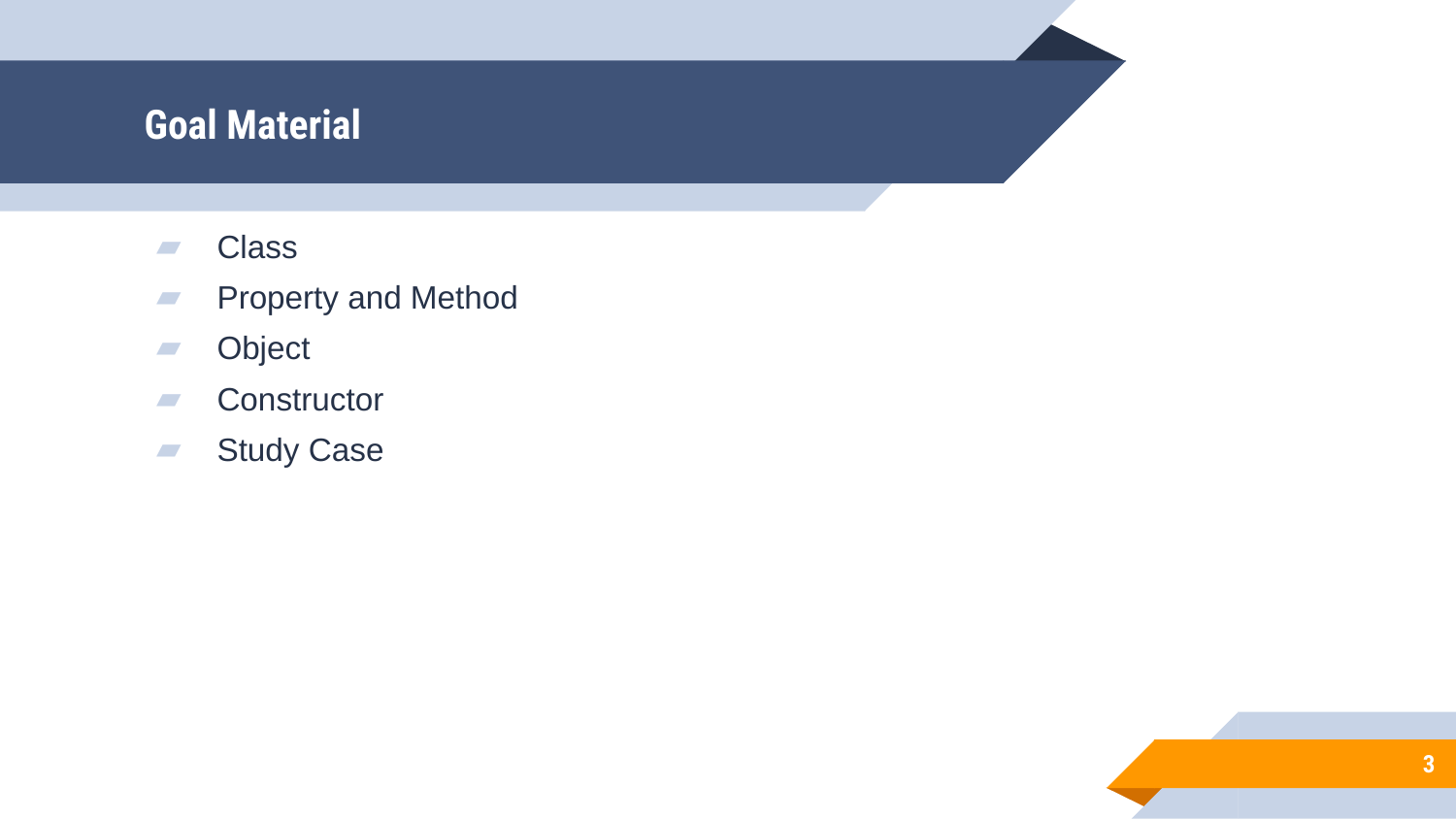

# Goal Material
Class
Property and Method
Object
Constructor
Study Case
3